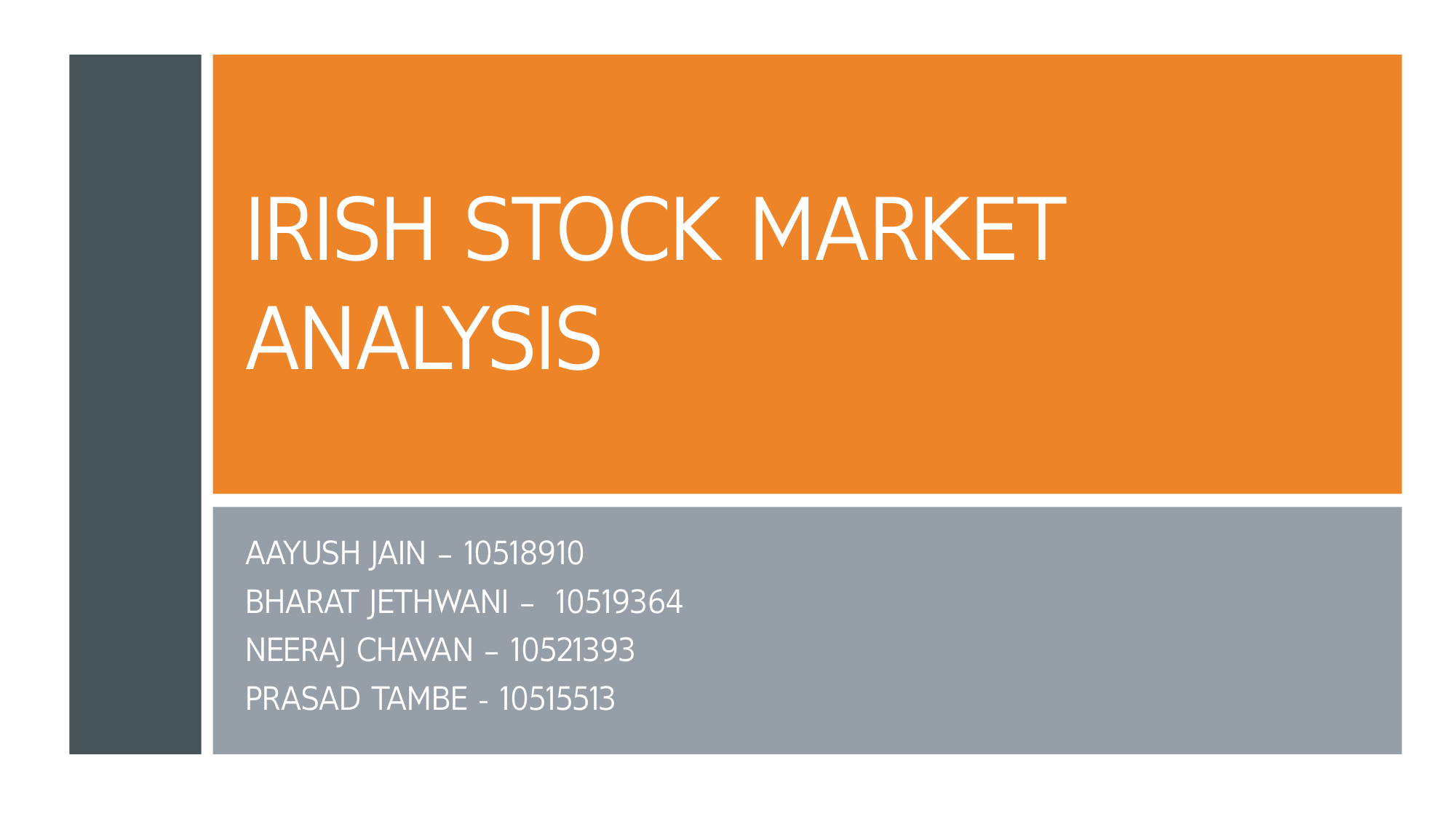

# IRISH STOCK MARKET ANALYSIS

AAYUSH JAIN – 10518910
BHARAT JETHWANI –  10519364
NEERAJ CHAVAN – 10521393
PRASAD TAMBE - 10515513